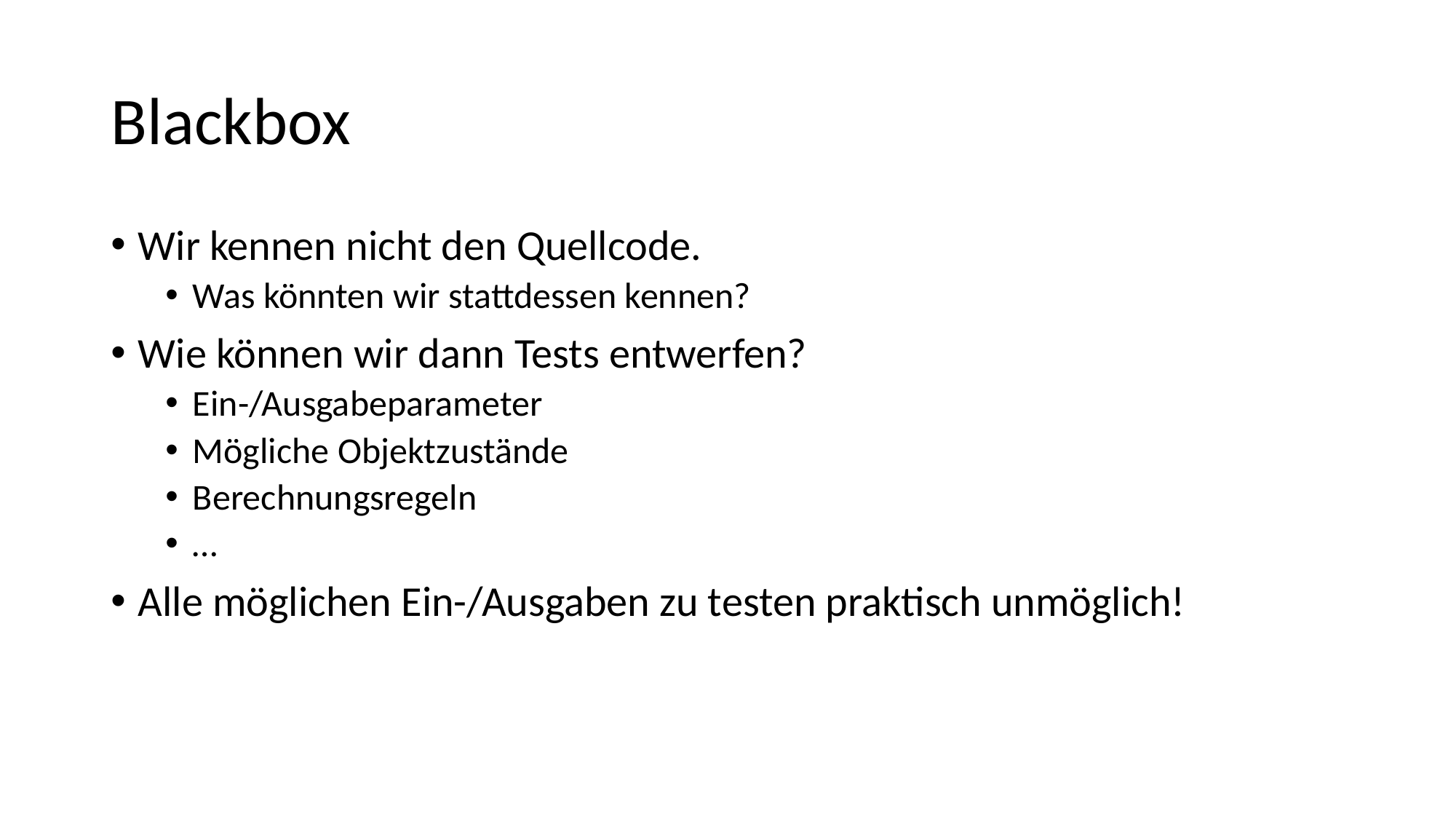

# Blackbox
Wir kennen nicht den Quellcode.
Was könnten wir stattdessen kennen?
Wie können wir dann Tests entwerfen?
Ein-/Ausgabeparameter
Mögliche Objektzustände
Berechnungsregeln
…
Alle möglichen Ein-/Ausgaben zu testen praktisch unmöglich!